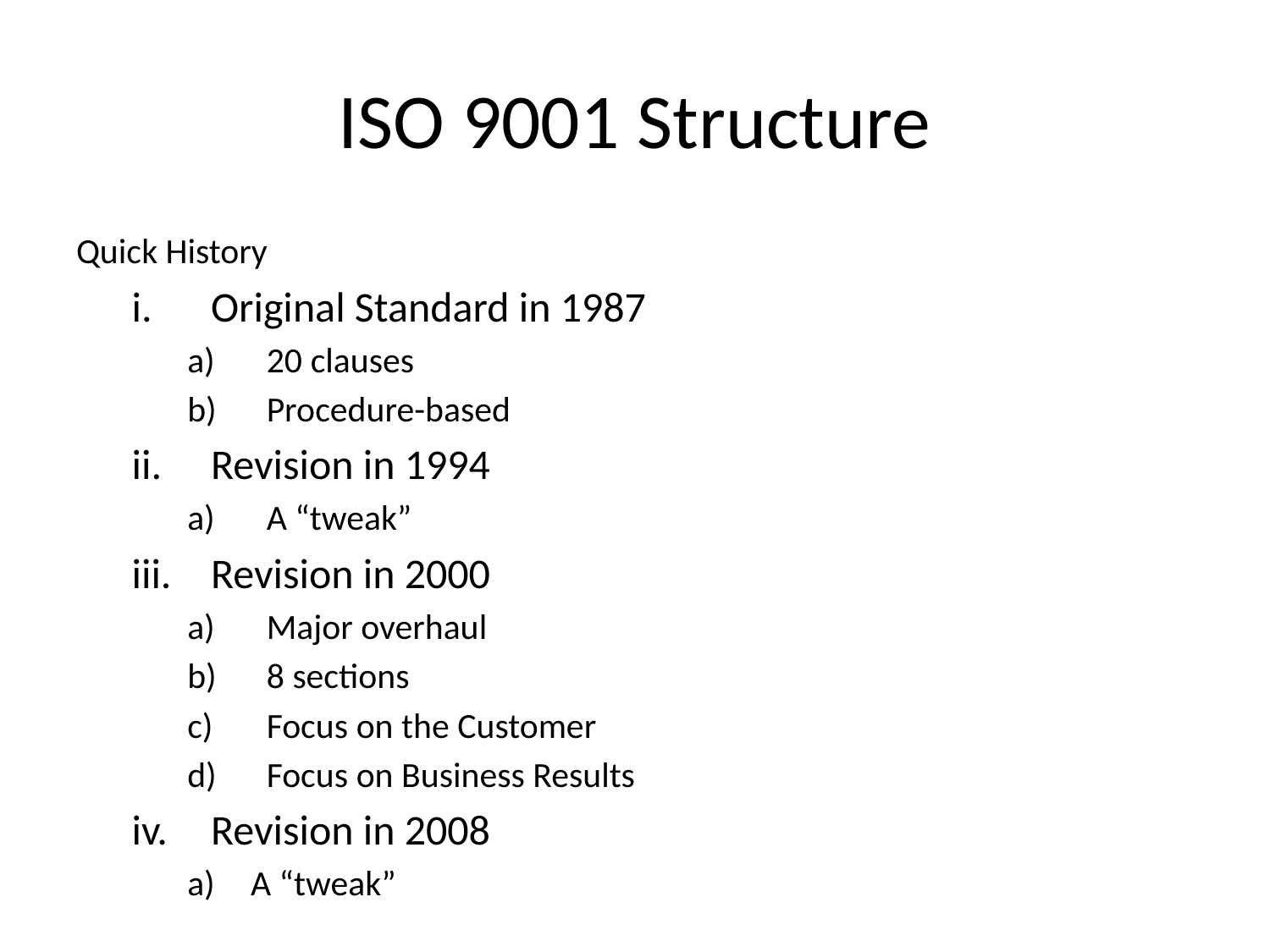

ISO 9001 Structure
Quick History
Original Standard in 1987
20 clauses
Procedure-based
Revision in 1994
A “tweak”
Revision in 2000
Major overhaul
8 sections
Focus on the Customer
Focus on Business Results
Revision in 2008
A “tweak”